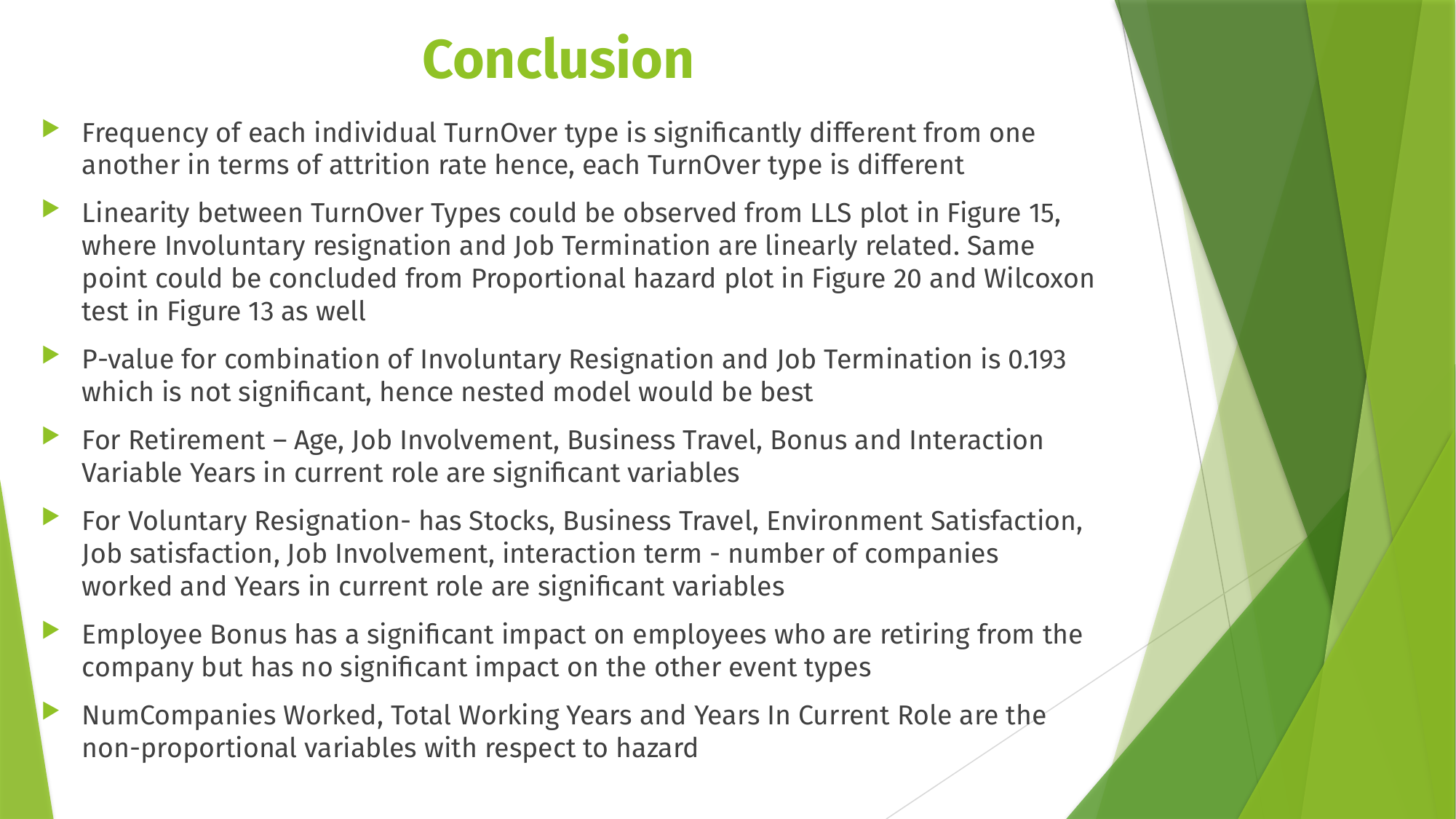

# Conclusion
Frequency of each individual TurnOver type is significantly different from one another in terms of attrition rate hence, each TurnOver type is different
Linearity between TurnOver Types could be observed from LLS plot in Figure 15, where Involuntary resignation and Job Termination are linearly related. Same point could be concluded from Proportional hazard plot in Figure 20 and Wilcoxon test in Figure 13 as well
P-value for combination of Involuntary Resignation and Job Termination is 0.193 which is not significant, hence nested model would be best
For Retirement – Age, Job Involvement, Business Travel, Bonus and Interaction Variable Years in current role are significant variables
For Voluntary Resignation- has Stocks, Business Travel, Environment Satisfaction, Job satisfaction, Job Involvement, interaction term - number of companies worked and Years in current role are significant variables
Employee Bonus has a significant impact on employees who are retiring from the company but has no significant impact on the other event types
NumCompanies Worked, Total Working Years and Years In Current Role are the non-proportional variables with respect to hazard